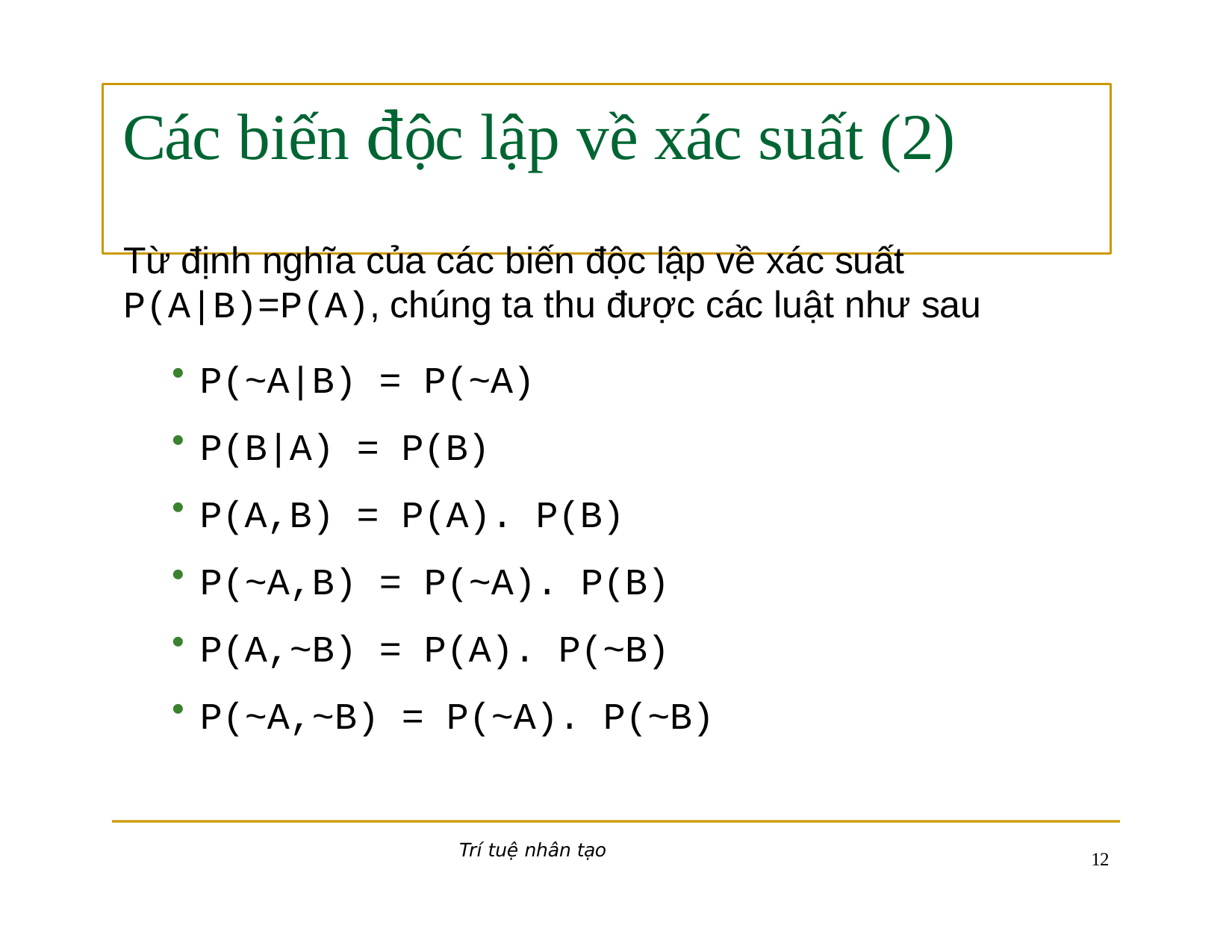

# Các biến độc lập về xác suất (2)
Từ định nghĩa của các biến độc lập về xác suất
P(A|B)=P(A), chúng ta thu được các luật như sau
P(~A|B) = P(~A)
P(B|A) = P(B)
P(A,B) = P(A). P(B)
P(~A,B) = P(~A). P(B)
P(A,~B) = P(A). P(~B)
P(~A,~B) = P(~A). P(~B)

Trí tuệ nhân tạo
12